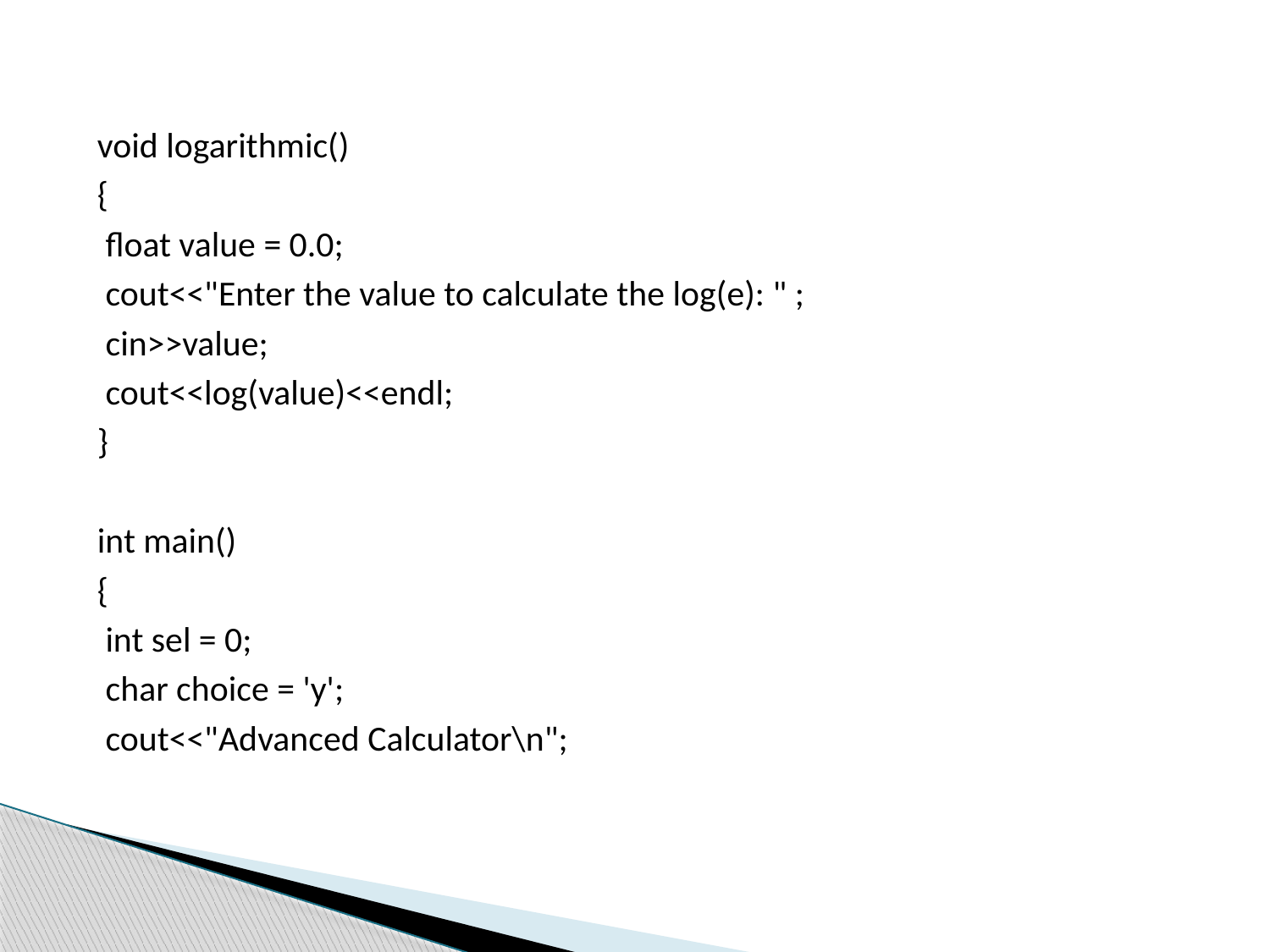

#
void logarithmic()
{
 float value = 0.0;
 cout<<"Enter the value to calculate the log(e): " ;
 cin>>value;
 cout<<log(value)<<endl;
}

int main()
{
 int sel = 0;
 char choice = 'y';
 cout<<"Advanced Calculator\n";